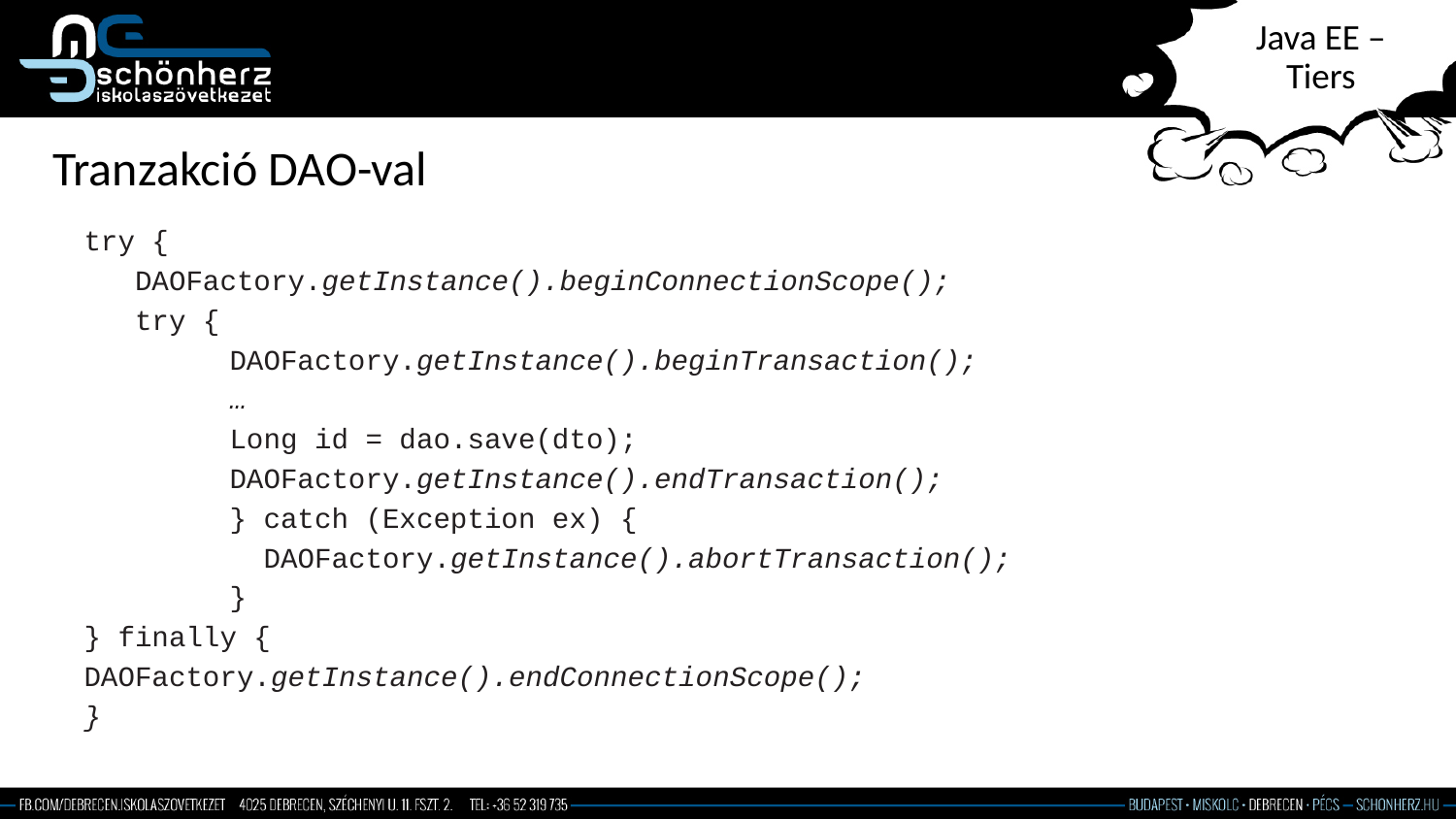

# Java EE – Tiers
Tranzakció DAO-val
try {
   DAOFactory.getInstance().beginConnectionScope();
   try {
	DAOFactory.getInstance().beginTransaction();
	…
	Long id = dao.save(dto);
	DAOFactory.getInstance().endTransaction();
	} catch (Exception ex) {
	  DAOFactory.getInstance().abortTransaction();
	}
} finally {
DAOFactory.getInstance().endConnectionScope();
}